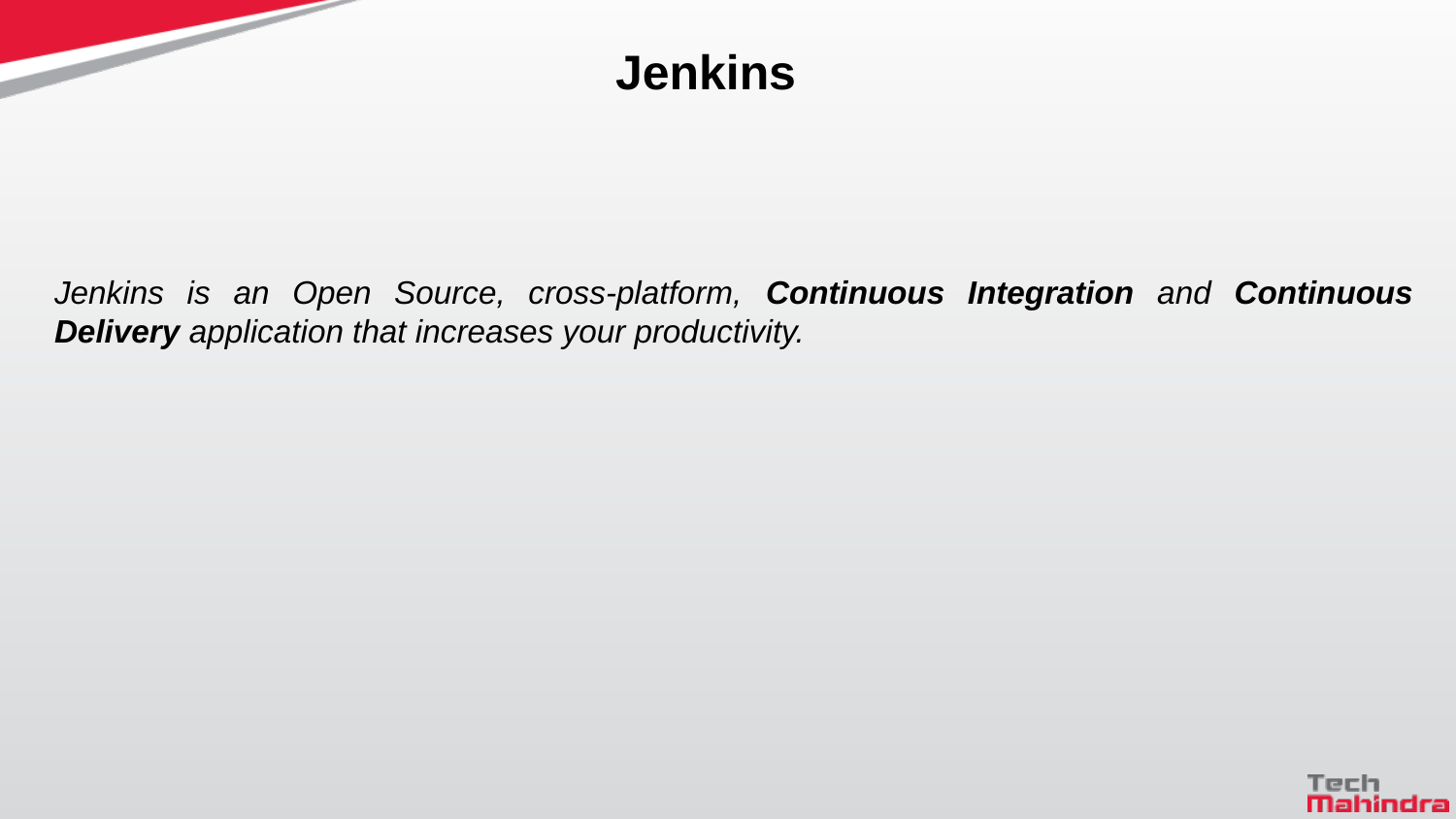

# Jenkins

Jenkins is an Open Source, cross-platform, Continuous Integration and Continuous Delivery application that increases your productivity.